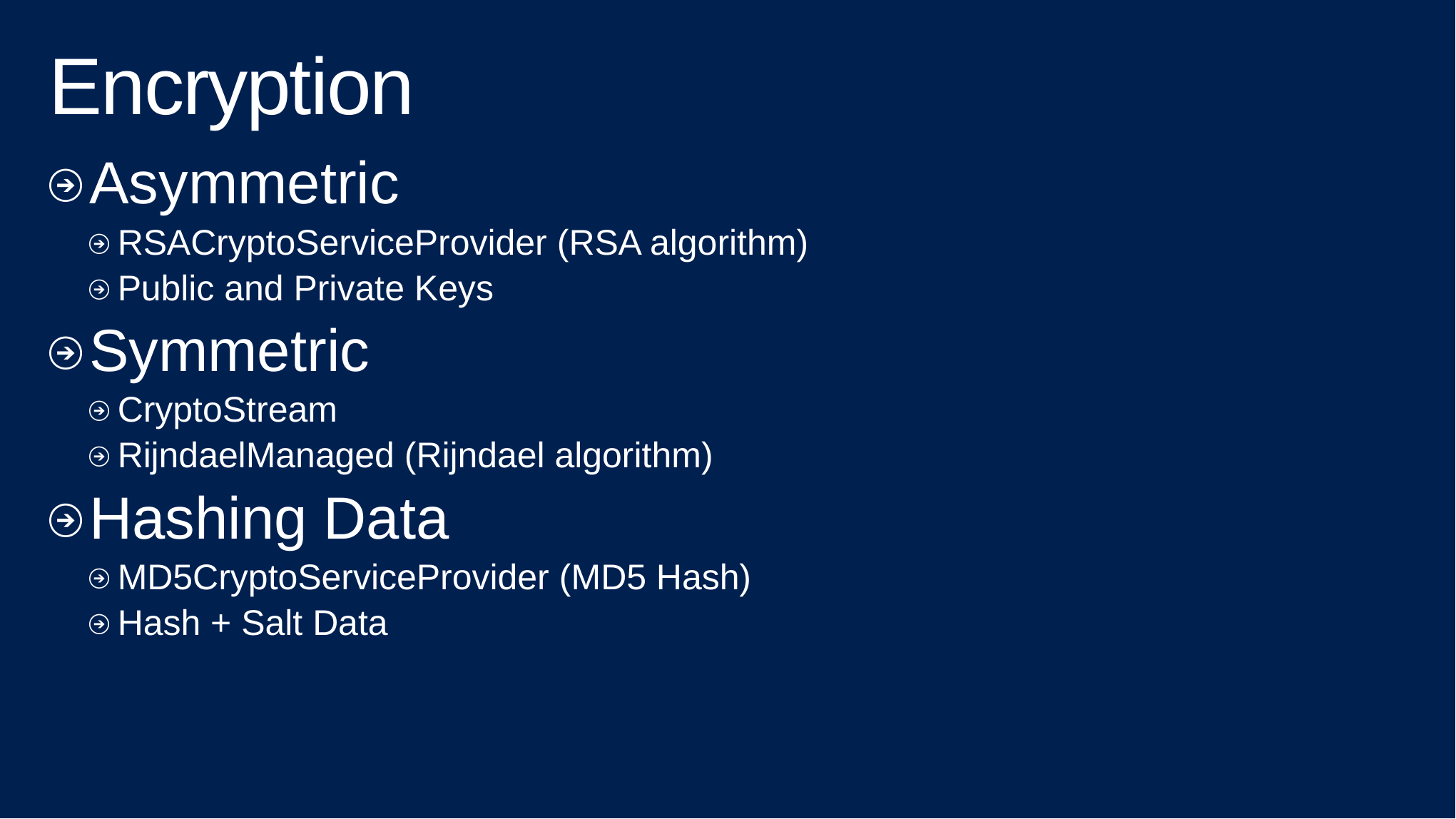

# Encryption
Asymmetric
RSACryptoServiceProvider (RSA algorithm)
Public and Private Keys
Symmetric
CryptoStream
RijndaelManaged (Rijndael algorithm)
Hashing Data
MD5CryptoServiceProvider (MD5 Hash)
Hash + Salt Data